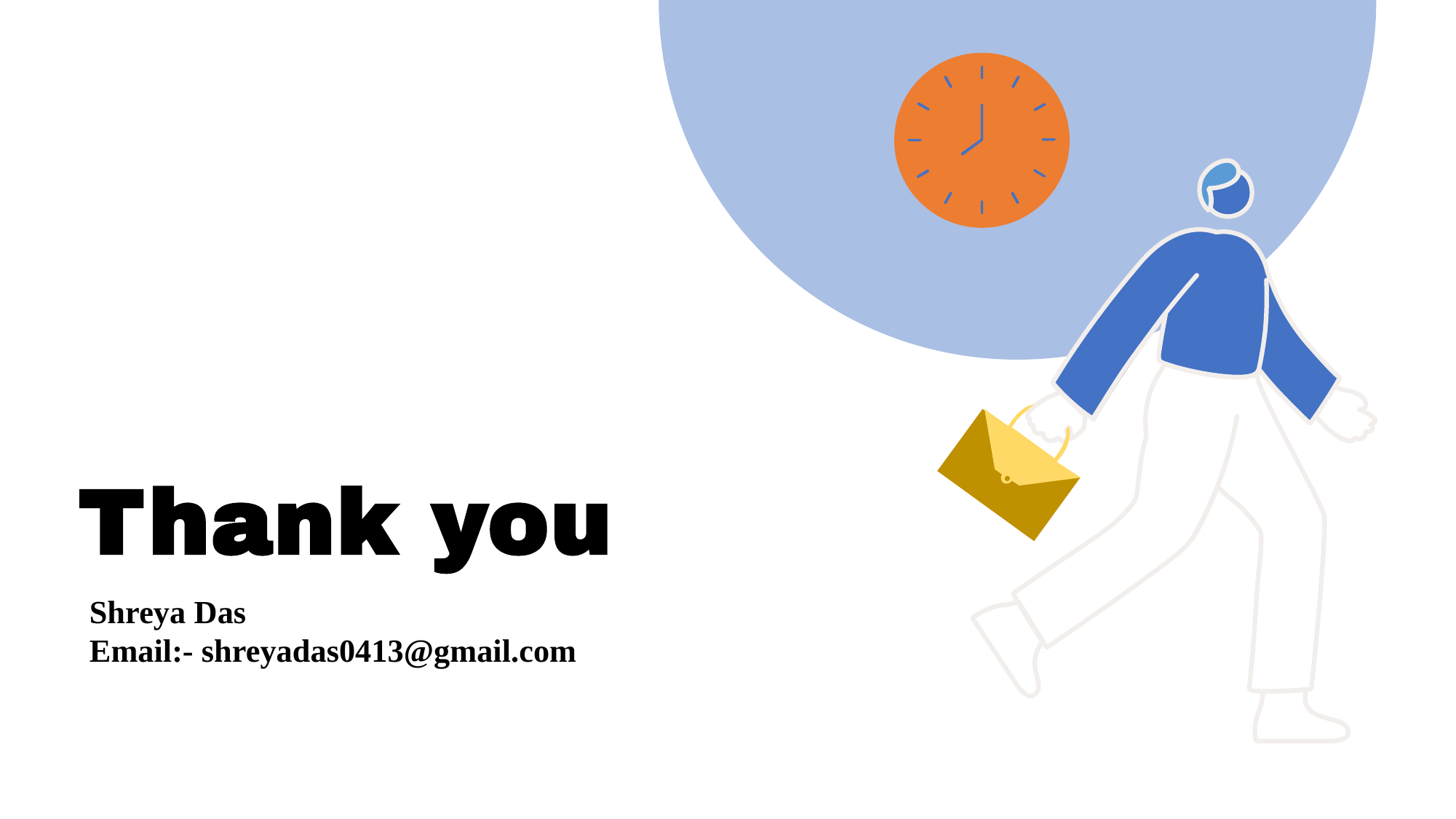

# Thank you
Shreya Das
Email:- shreyadas0413@gmail.com